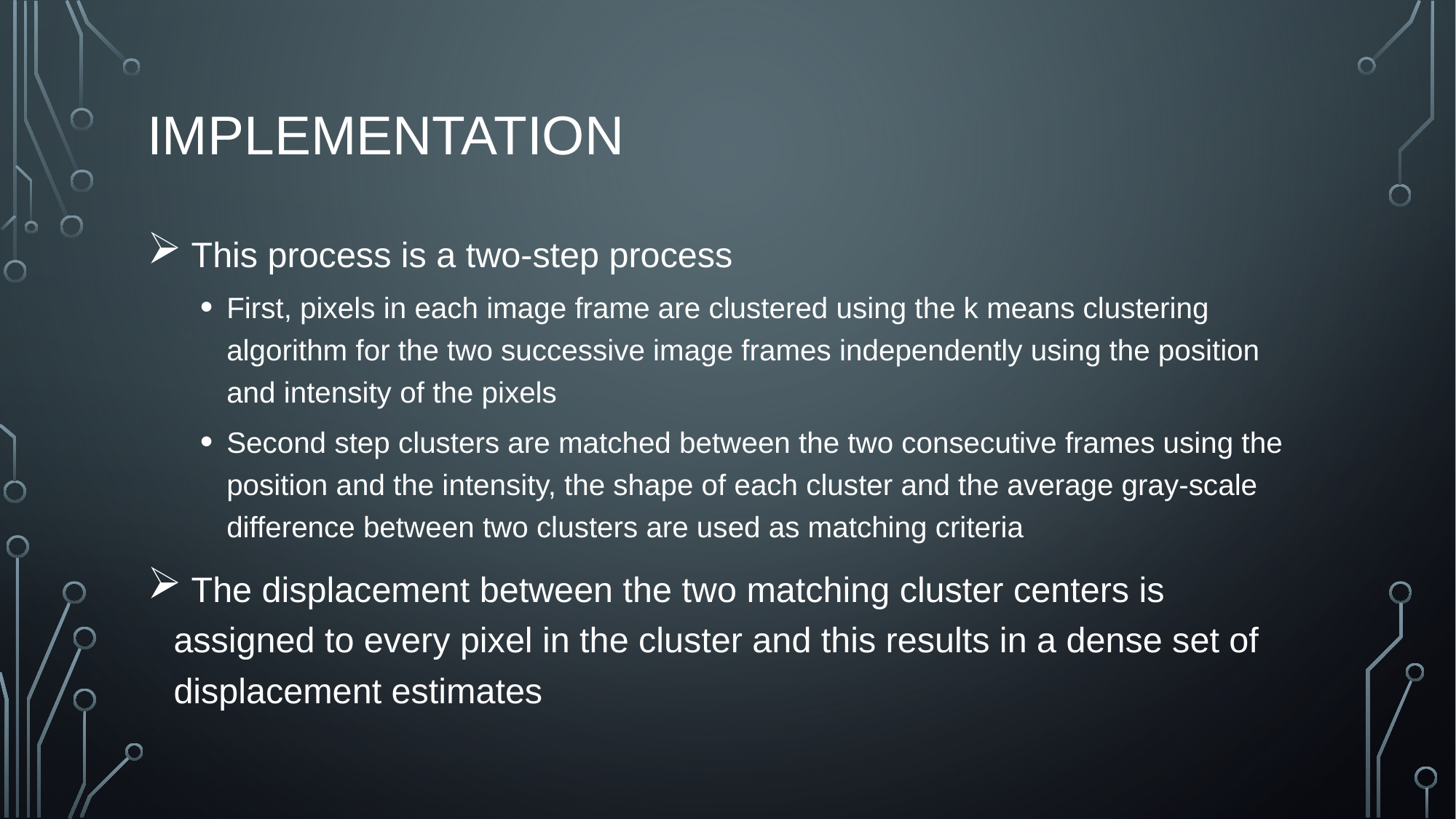

# Implementation
 This process is a two-step process
First, pixels in each image frame are clustered using the k means clustering algorithm for the two successive image frames independently using the position and intensity of the pixels
Second step clusters are matched between the two consecutive frames using the position and the intensity, the shape of each cluster and the average gray-scale difference between two clusters are used as matching criteria
 The displacement between the two matching cluster centers is assigned to every pixel in the cluster and this results in a dense set of displacement estimates